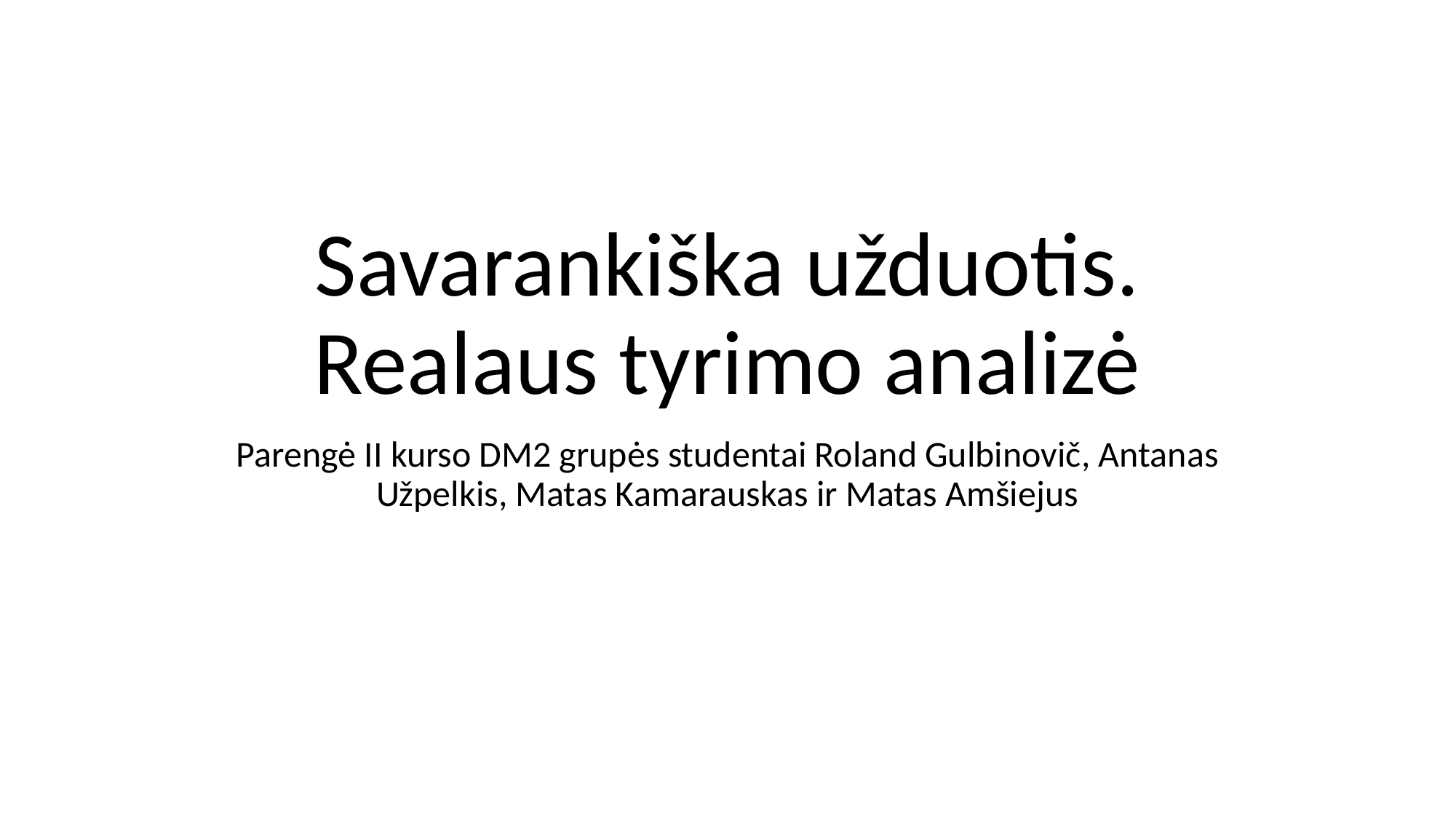

# Savarankiška užduotis. Realaus tyrimo analizė
Parengė II kurso DM2 grupės studentai Roland Gulbinovič, Antanas Užpelkis, Matas Kamarauskas ir Matas Amšiejus